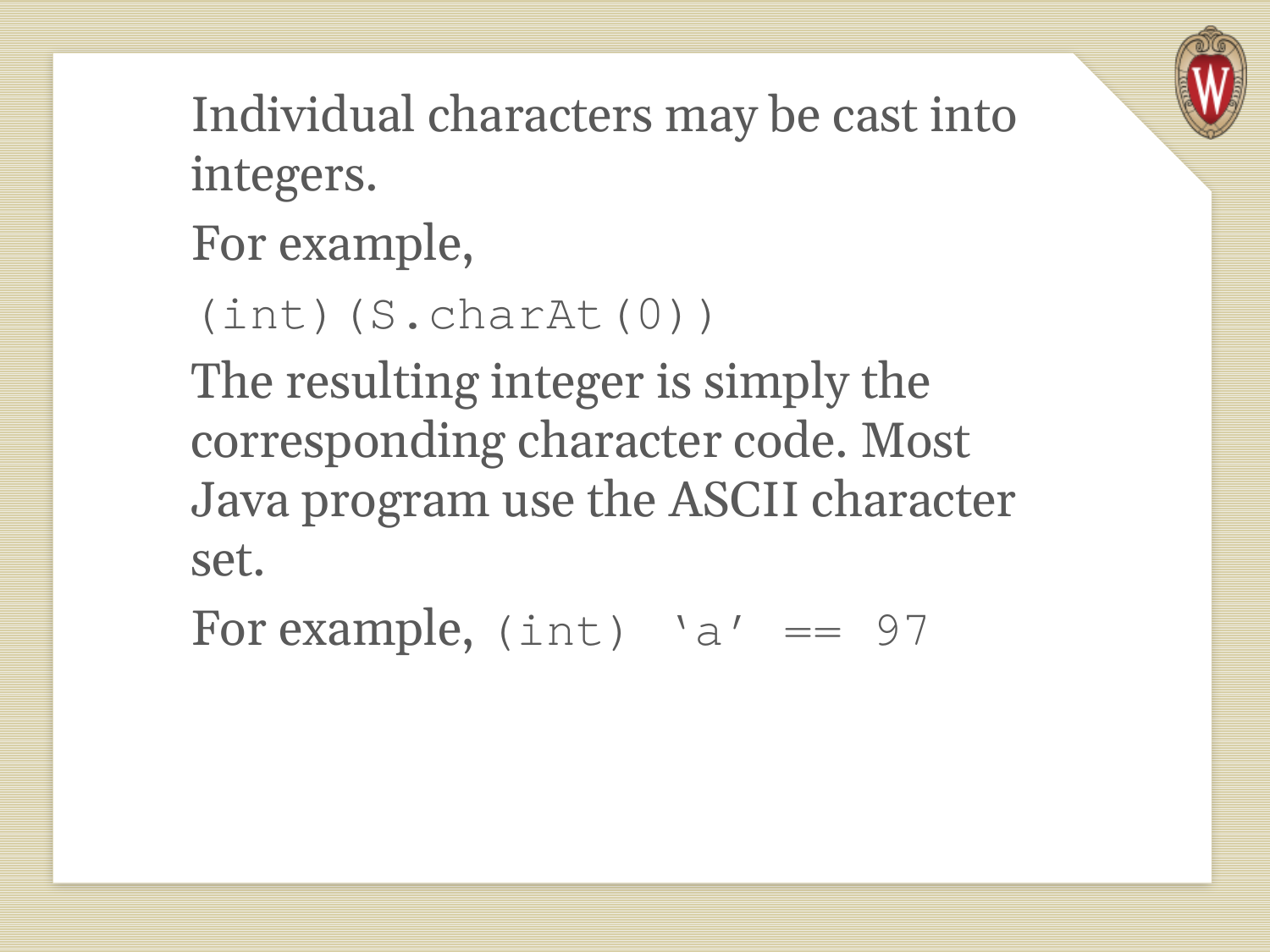

Individual characters may be cast into integers.
For example,
(int)(S.charAt(0))
The resulting integer is simply the corresponding character code. Most Java program use the ASCII character set.
For example, (int) ‘a’ == 97